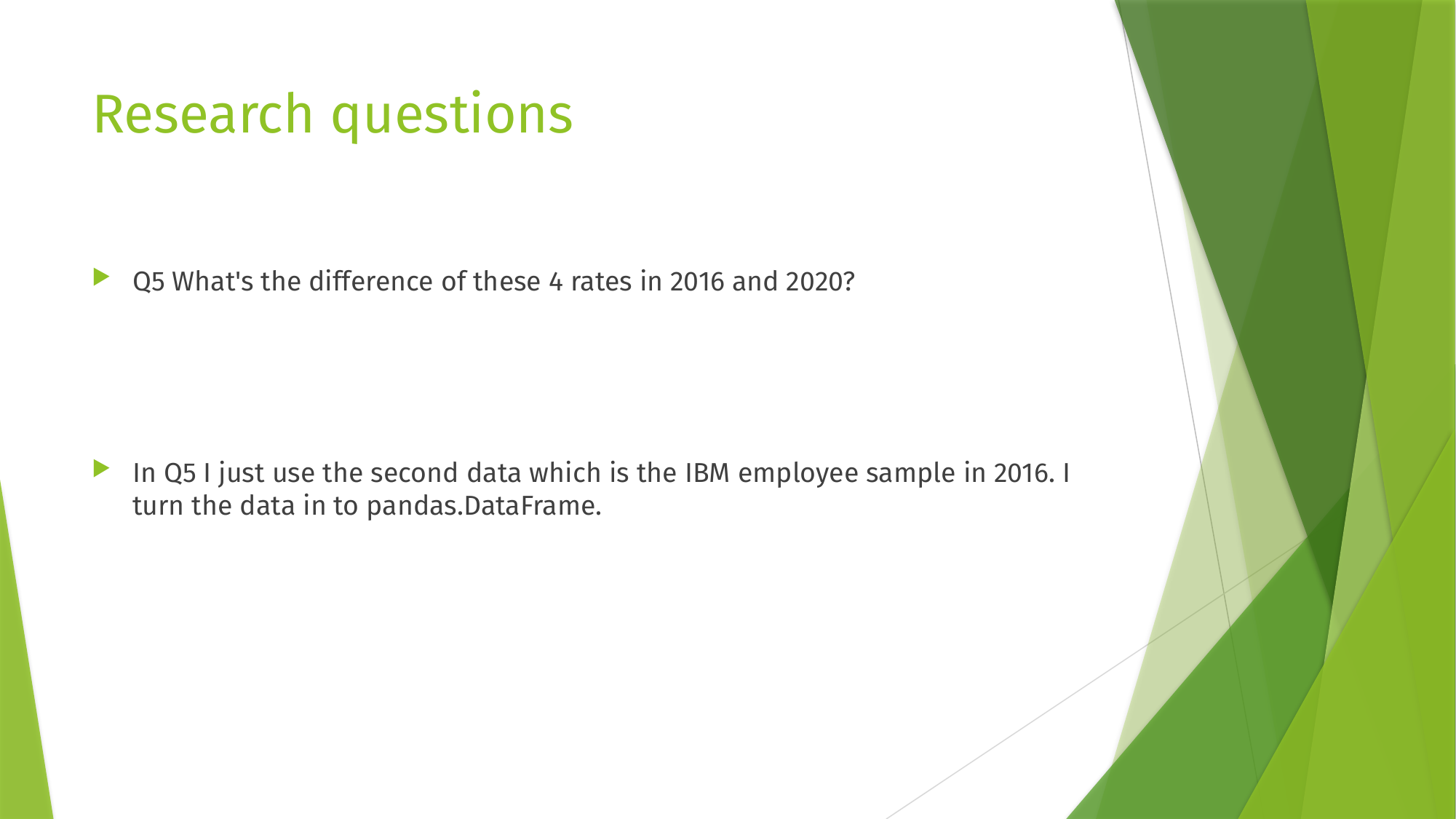

# Research questions
Q5 What's the difference of these 4 rates in 2016 and 2020?

In Q5 I just use the second data which is the IBM employee sample in 2016. I turn the data in to pandas.DataFrame.